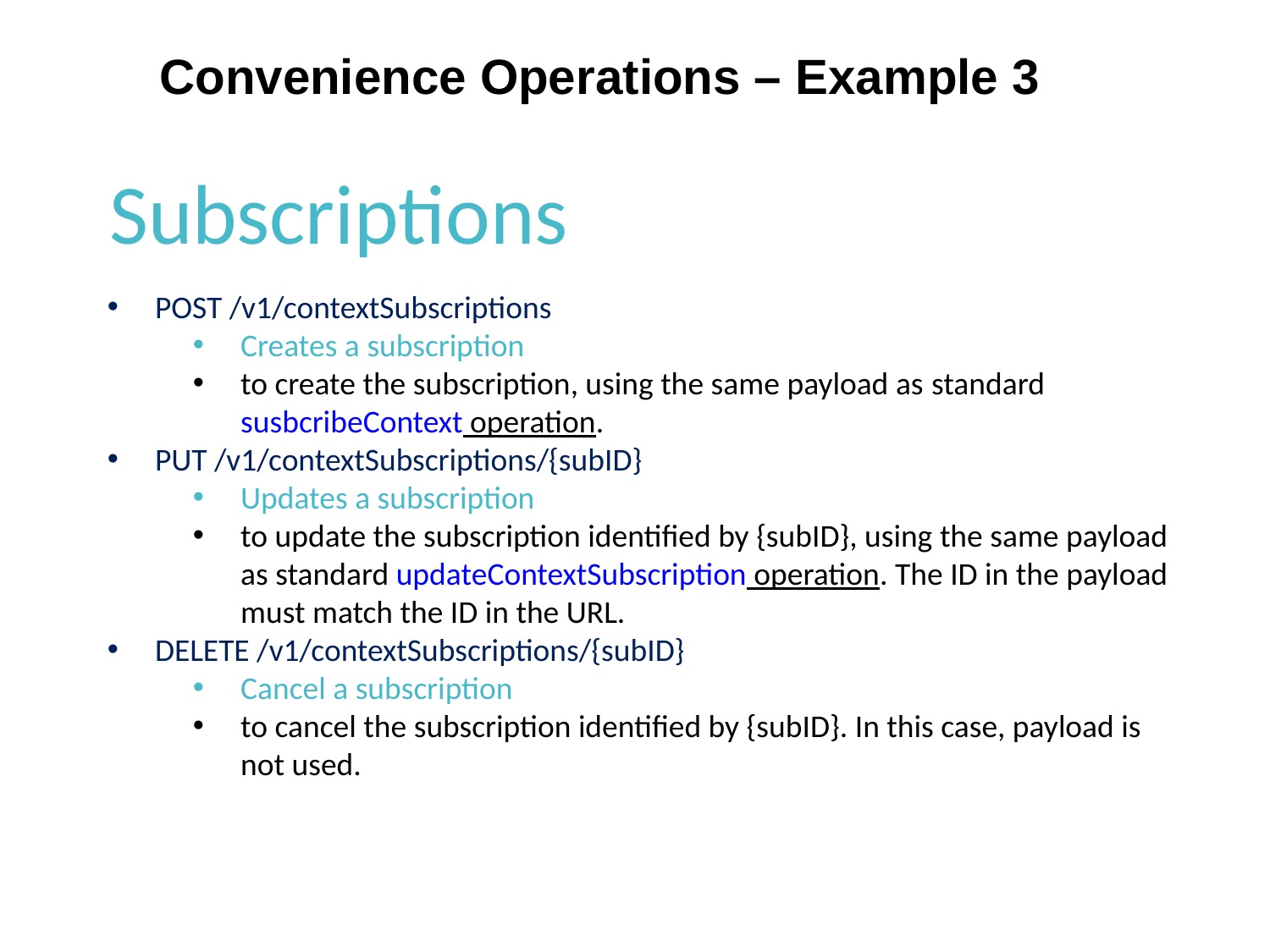

# Convenience Operations – Example 3
Subscriptions
POST /v1/contextSubscriptions
Creates a subscription
to create the subscription, using the same payload as standard susbcribeContext operation.
PUT /v1/contextSubscriptions/{subID}
Updates a subscription
to update the subscription identified by {subID}, using the same payload as standard updateContextSubscription operation. The ID in the payload must match the ID in the URL.
DELETE /v1/contextSubscriptions/{subID}
Cancel a subscription
to cancel the subscription identified by {subID}. In this case, payload is not used.